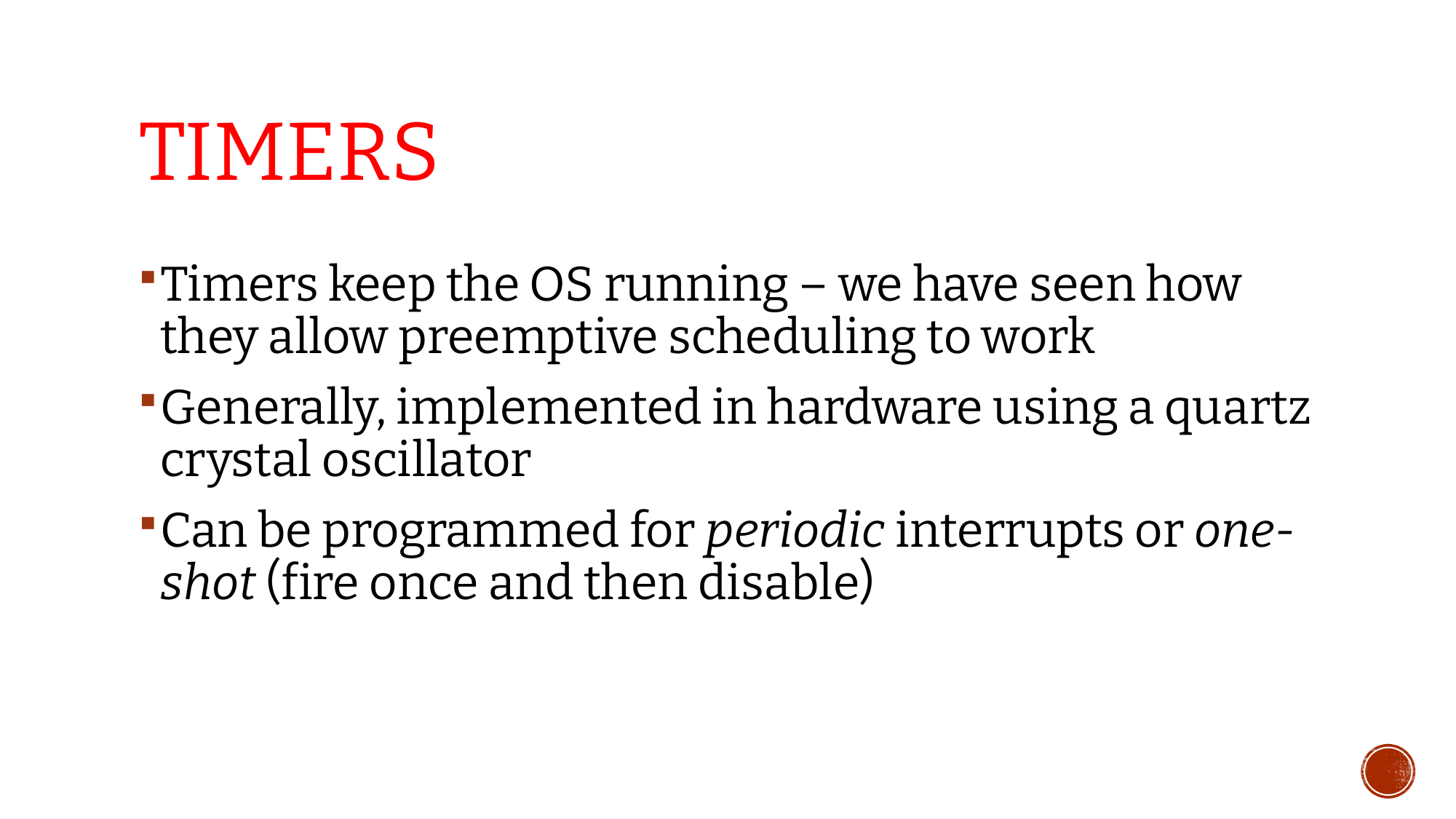

# Timers
Timers keep the OS running – we have seen how they allow preemptive scheduling to work
Generally, implemented in hardware using a quartz crystal oscillator
Can be programmed for periodic interrupts or one-shot (fire once and then disable)